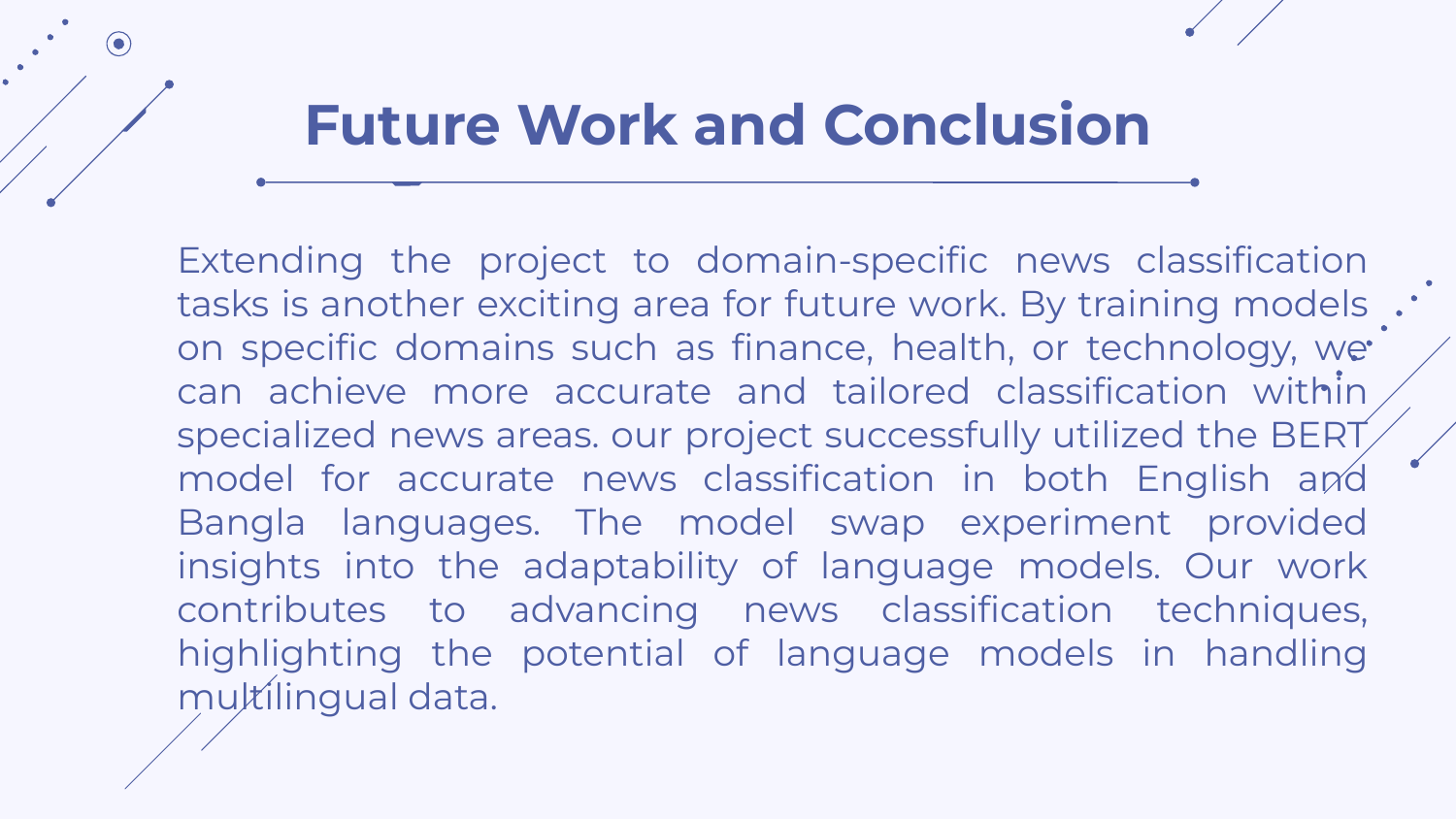

# Future Work and Conclusion

Extending the project to domain-specific news classification tasks is another exciting area for future work. By training models on specific domains such as finance, health, or technology, we can achieve more accurate and tailored classification within specialized news areas. our project successfully utilized the BERT model for accurate news classification in both English and Bangla languages. The model swap experiment provided insights into the adaptability of language models. Our work contributes to advancing news classification techniques, highlighting the potential of language models in handling multilingual data.